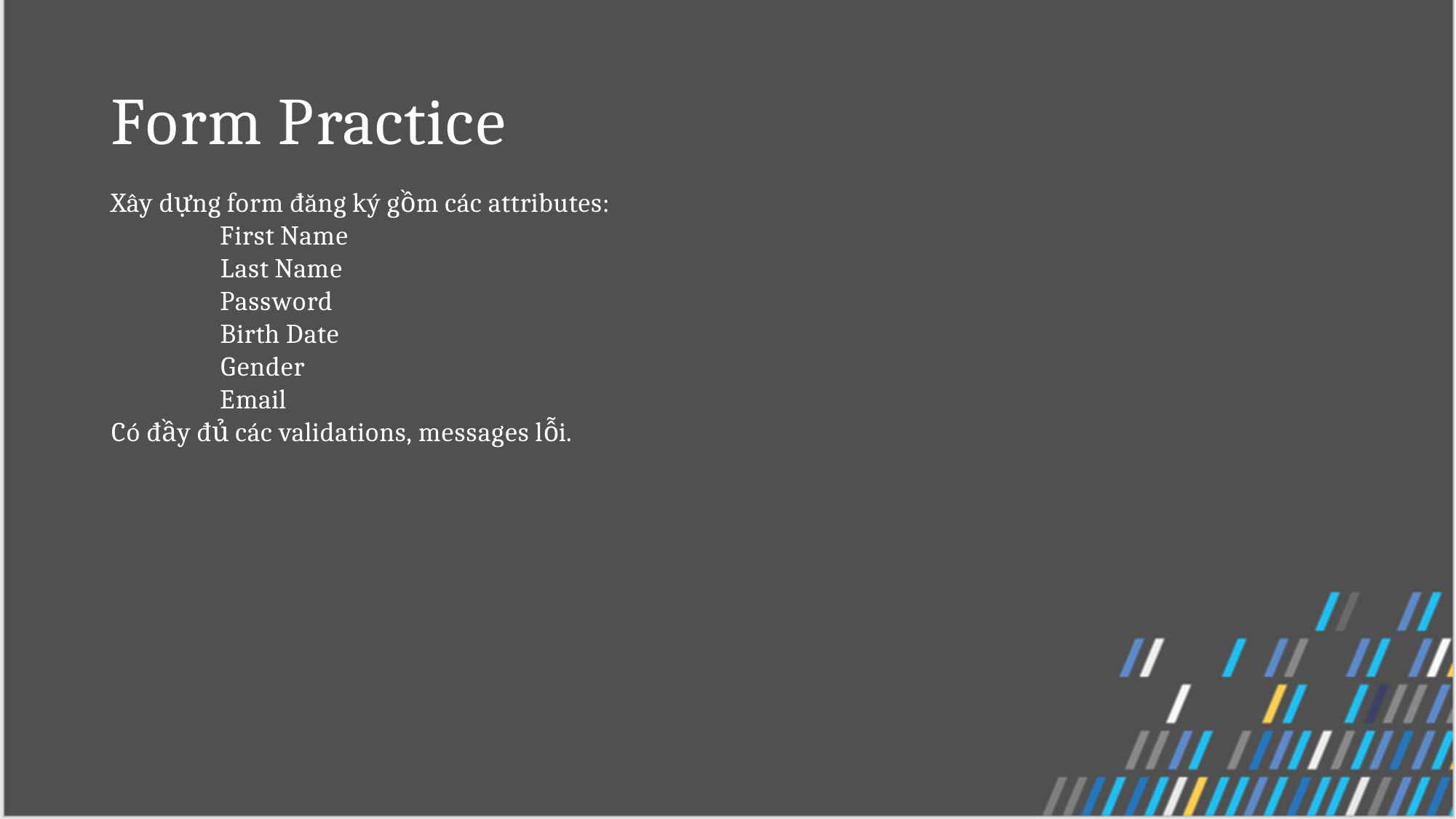

# Form Practice
Xây dựng form đăng ký gồm các attributes:
	First Name
	Last Name
	Password
	Birth Date
	Gender
	Email
Có đầy đủ các validations, messages lỗi.